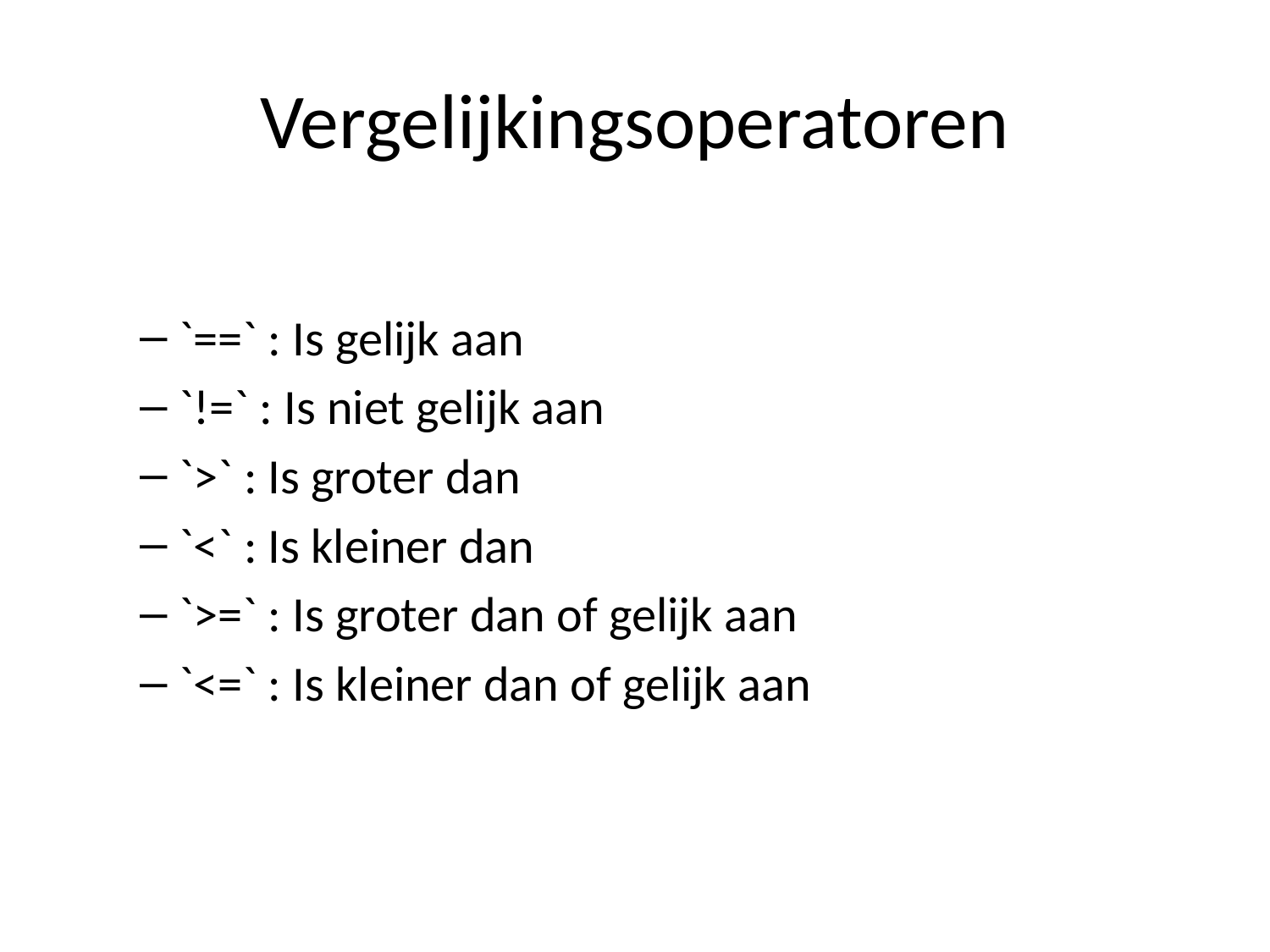

# Vergelijkingsoperatoren

`==` : Is gelijk aan
`!=` : Is niet gelijk aan
`>` : Is groter dan
`<` : Is kleiner dan
`>=` : Is groter dan of gelijk aan
`<=` : Is kleiner dan of gelijk aan